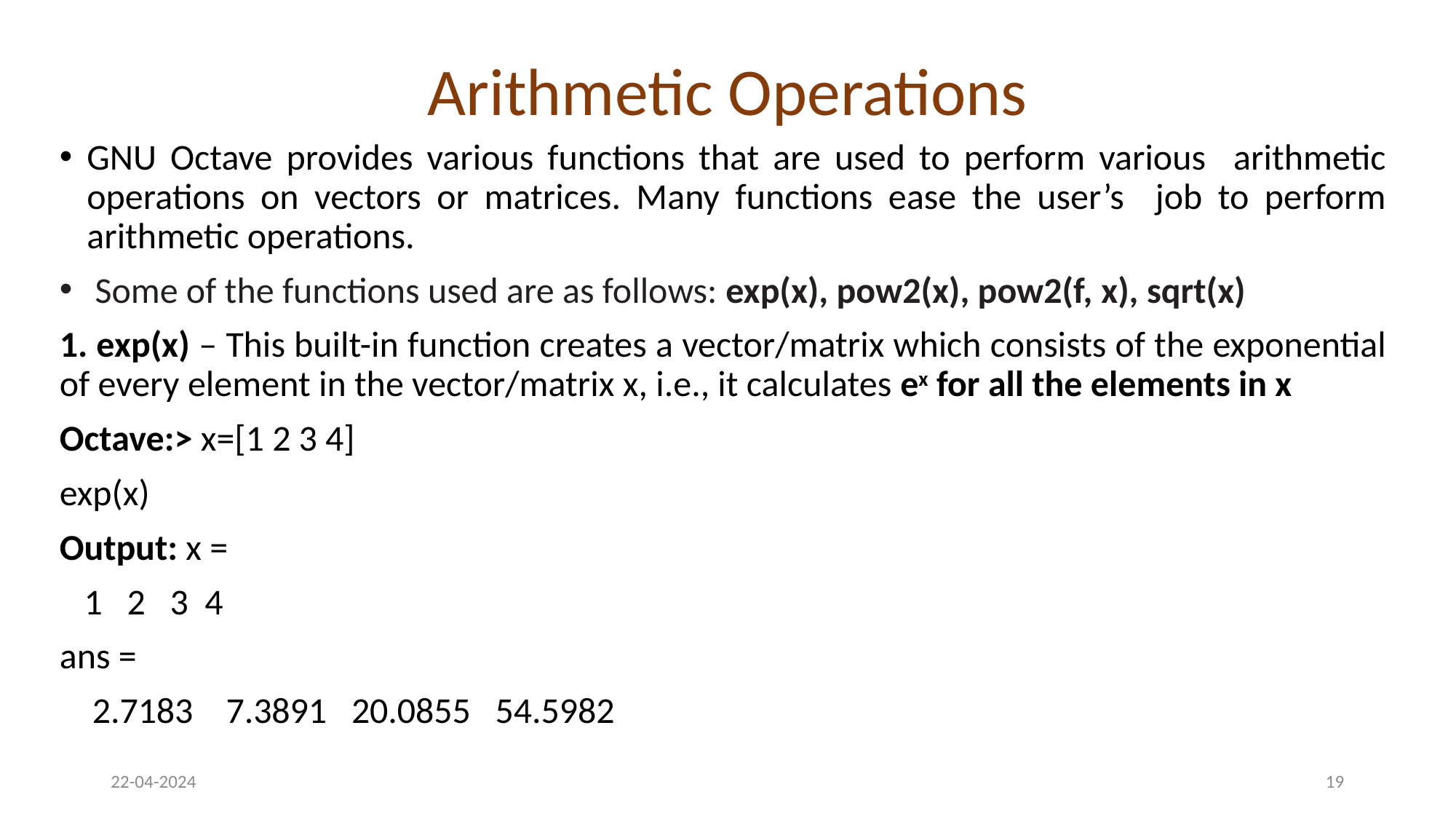

# Arithmetic Operations
GNU Octave provides various functions that are used to perform various  arithmetic operations on vectors or matrices. Many functions ease the user’s  job to perform arithmetic operations.
 Some of the functions used are as follows: exp(x), pow2(x), pow2(f, x), sqrt(x)
1. exp(x) – This built-in function creates a vector/matrix which consists of the exponential of every element in the vector/matrix x, i.e., it calculates ex for all the elements in x
Octave:> x=[1 2 3 4]
exp(x)
Output: x =
   1   2   3  4
ans =
    2.7183    7.3891   20.0855   54.5982
22-04-2024
19